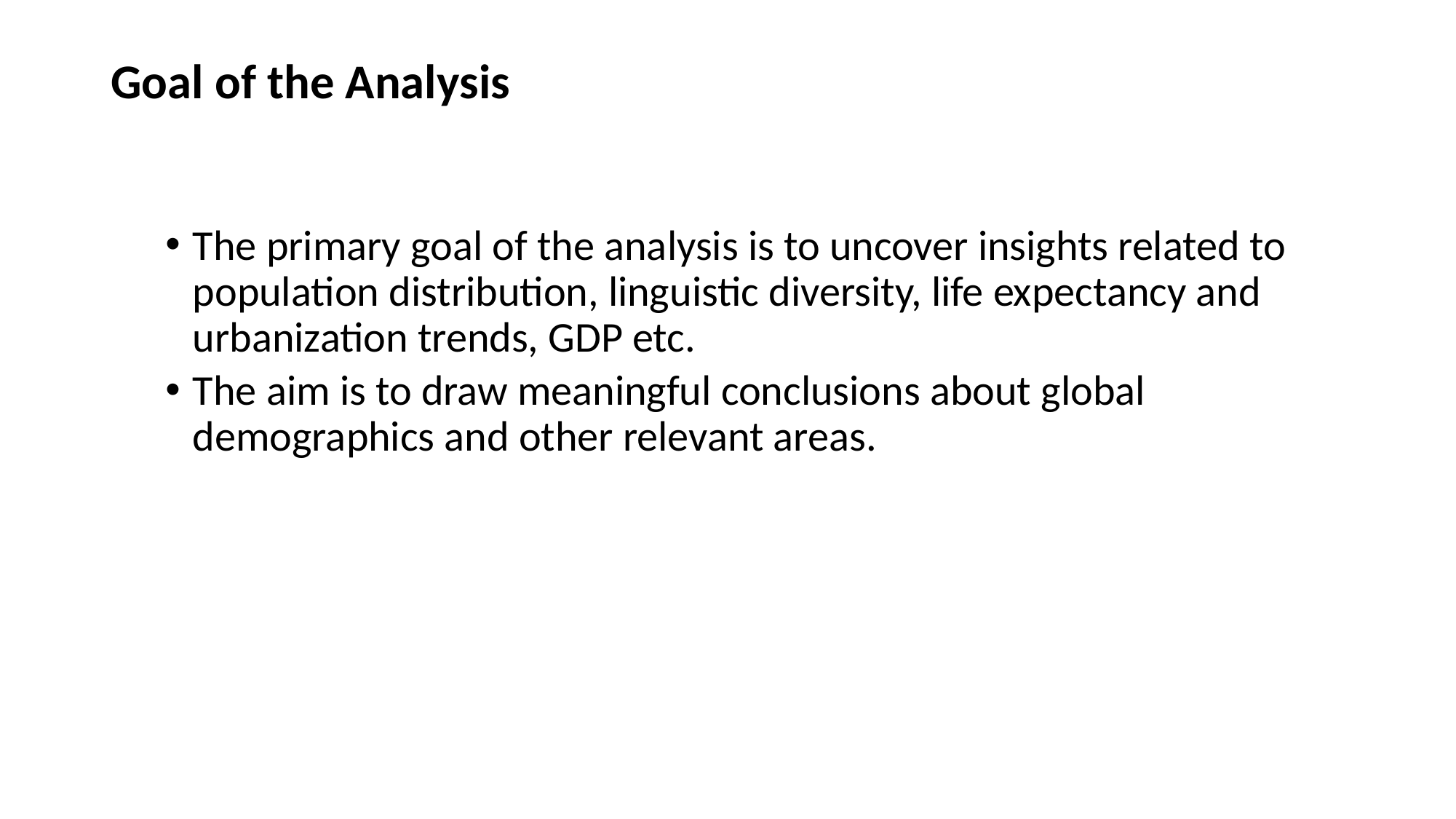

# Goal of the Analysis
The primary goal of the analysis is to uncover insights related to population distribution, linguistic diversity, life expectancy and urbanization trends, GDP etc.
The aim is to draw meaningful conclusions about global demographics and other relevant areas.